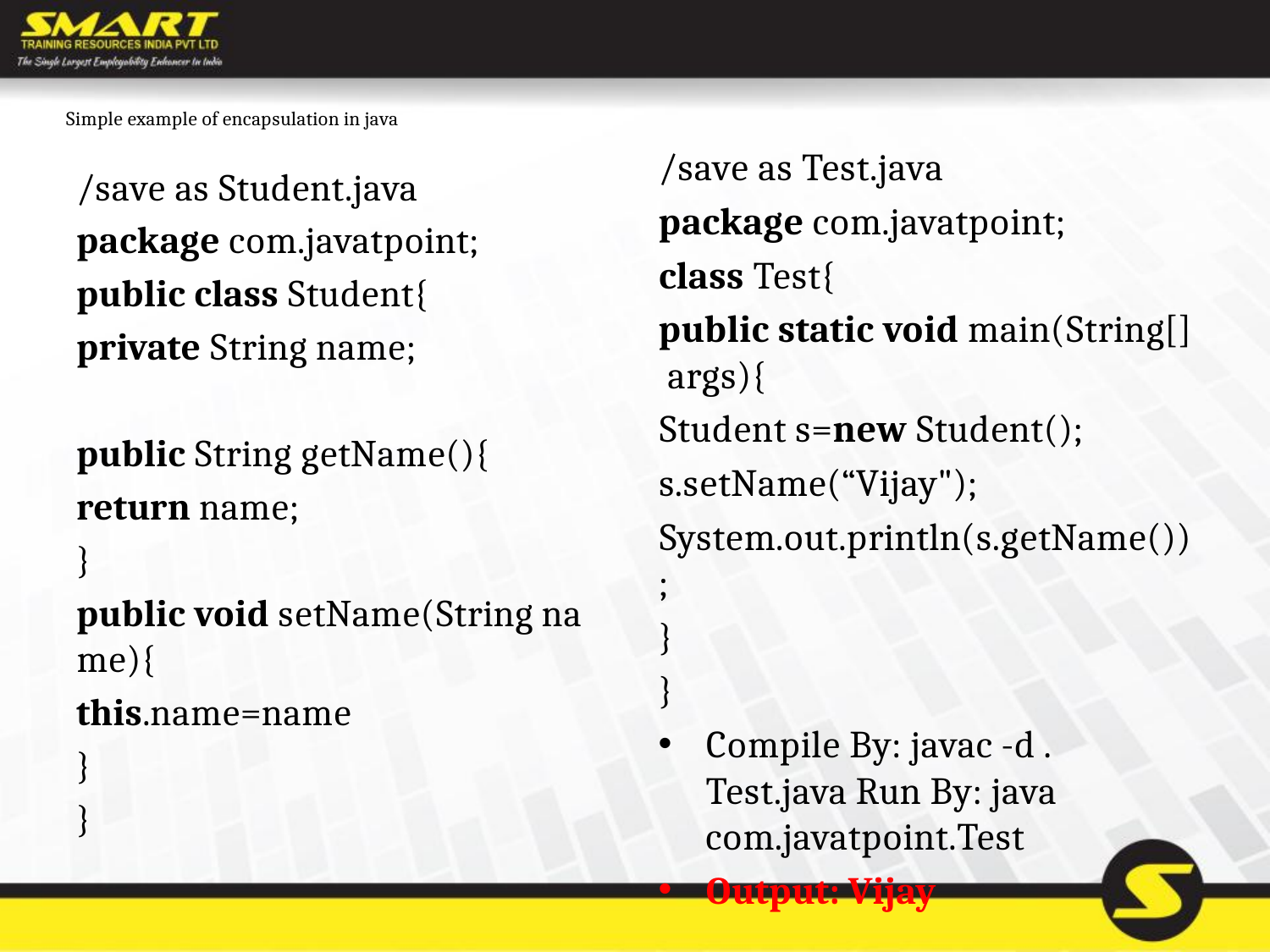

# Simple example of encapsulation in java
/save as Test.java
package com.javatpoint;
class Test{
public static void main(String[] args){
Student s=new Student();
s.setName(“Vijay");
System.out.println(s.getName());
}
}
Compile By: javac -d . Test.java Run By: java com.javatpoint.Test
Output: Vijay
/save as Student.java
package com.javatpoint;
public class Student{
private String name;

public String getName(){
return name;
}
public void setName(String name){
this.name=name
}
}